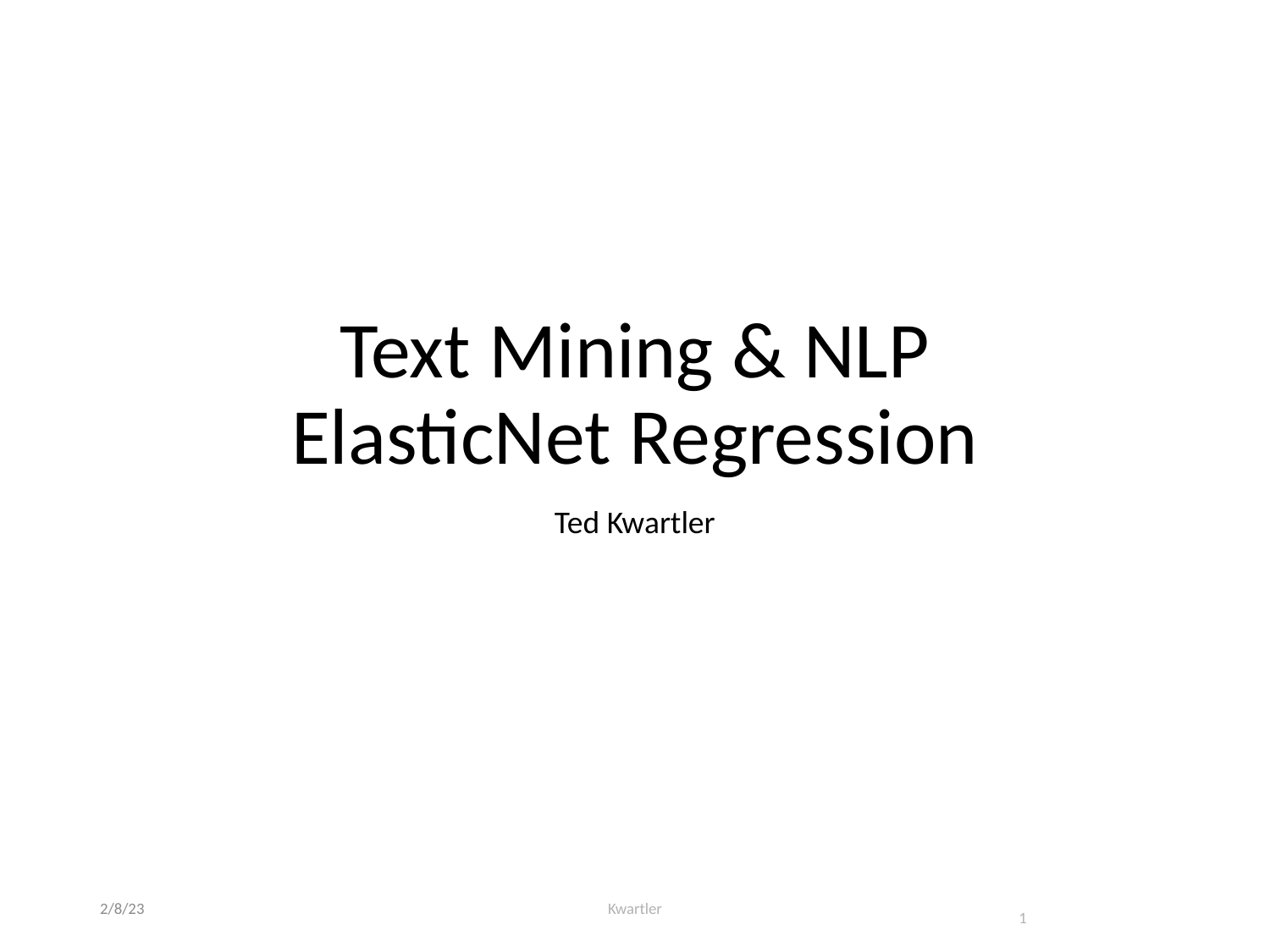

# Text Mining & NLP ElasticNet Regression
Ted Kwartler
2/8/23
Kwartler
1